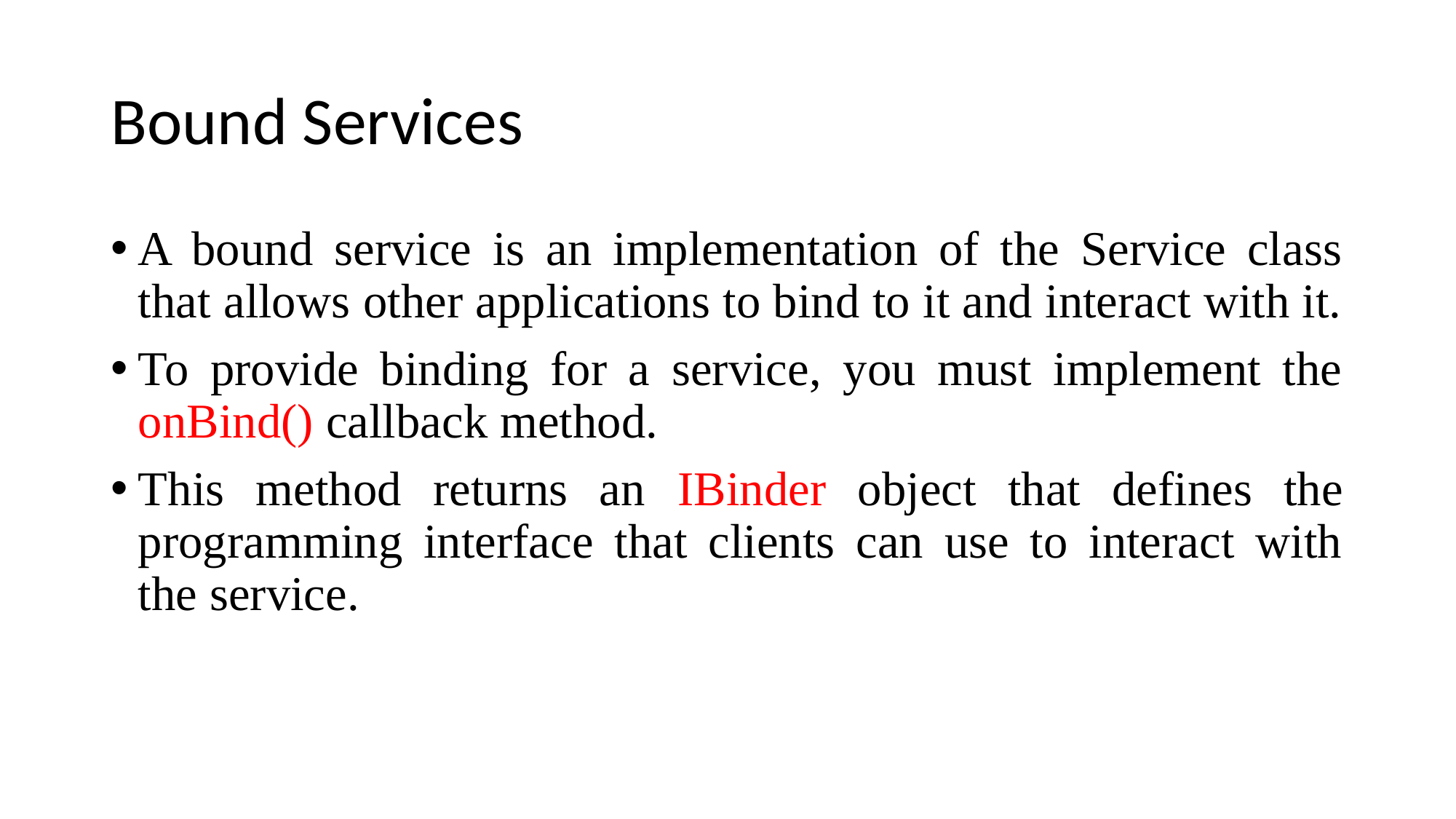

# Bound Services
A bound service is an implementation of the Service class that allows other applications to bind to it and interact with it.
To provide binding for a service, you must implement the onBind() callback method.
This method returns an IBinder object that defines the programming interface that clients can use to interact with the service.